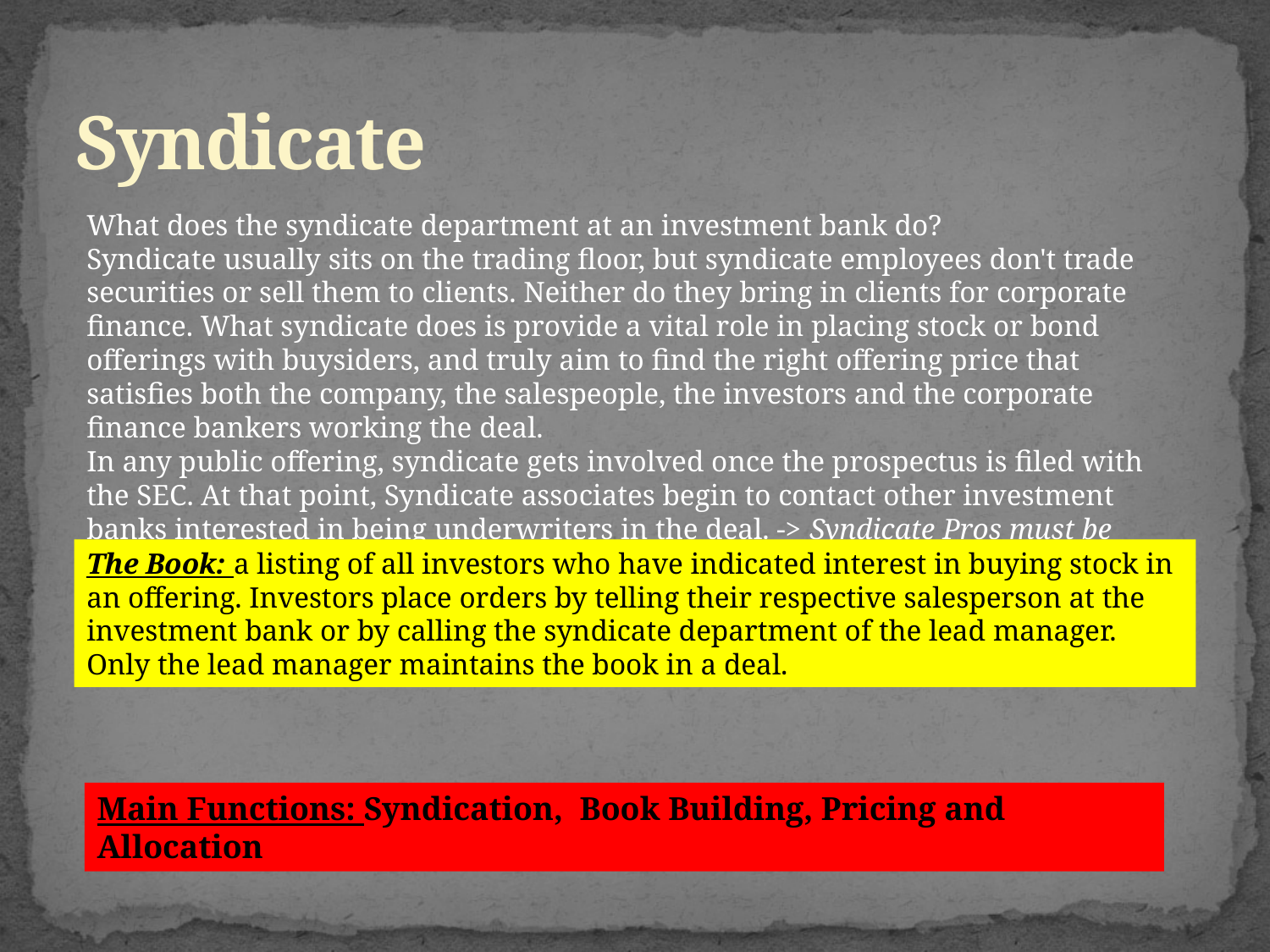

# Syndicate
What does the syndicate department at an investment bank do?
Syndicate usually sits on the trading floor, but syndicate employees don't trade securities or sell them to clients. Neither do they bring in clients for corporate finance. What syndicate does is provide a vital role in placing stock or bond offerings with buysiders, and truly aim to find the right offering price that satisfies both the company, the salespeople, the investors and the corporate finance bankers working the deal.
In any public offering, syndicate gets involved once the prospectus is filed with the SEC. At that point, Syndicate associates begin to contact other investment banks interested in being underwriters in the deal. -> Syndicate Pros must be Politicians!
The Book: a listing of all investors who have indicated interest in buying stock in an offering. Investors place orders by telling their respective salesperson at the investment bank or by calling the syndicate department of the lead manager. Only the lead manager maintains the book in a deal.
Main Functions: Syndication,  Book Building, Pricing and Allocation